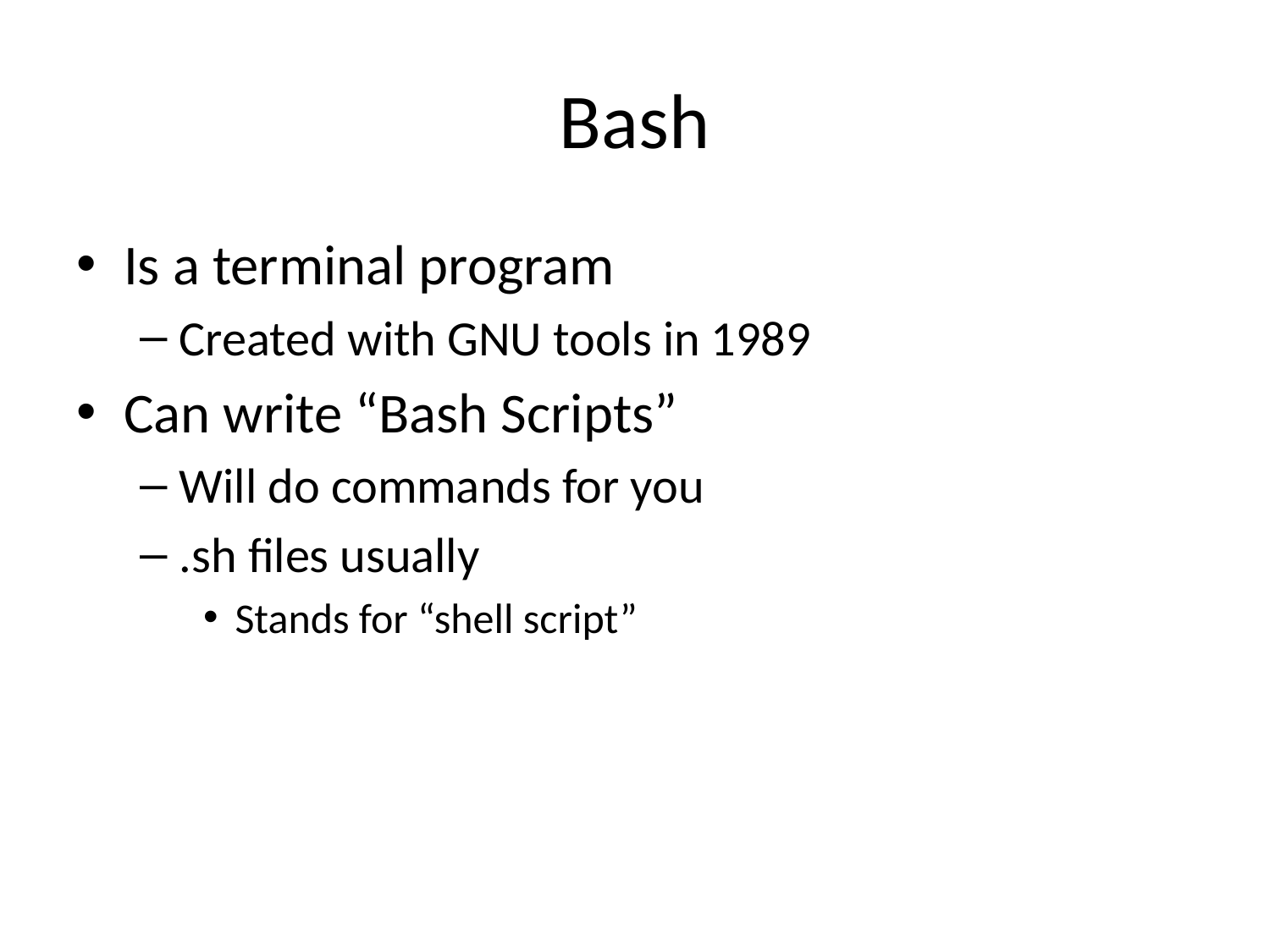

# Bash
Is a terminal program
Created with GNU tools in 1989
Can write “Bash Scripts”
Will do commands for you
.sh files usually
Stands for “shell script”